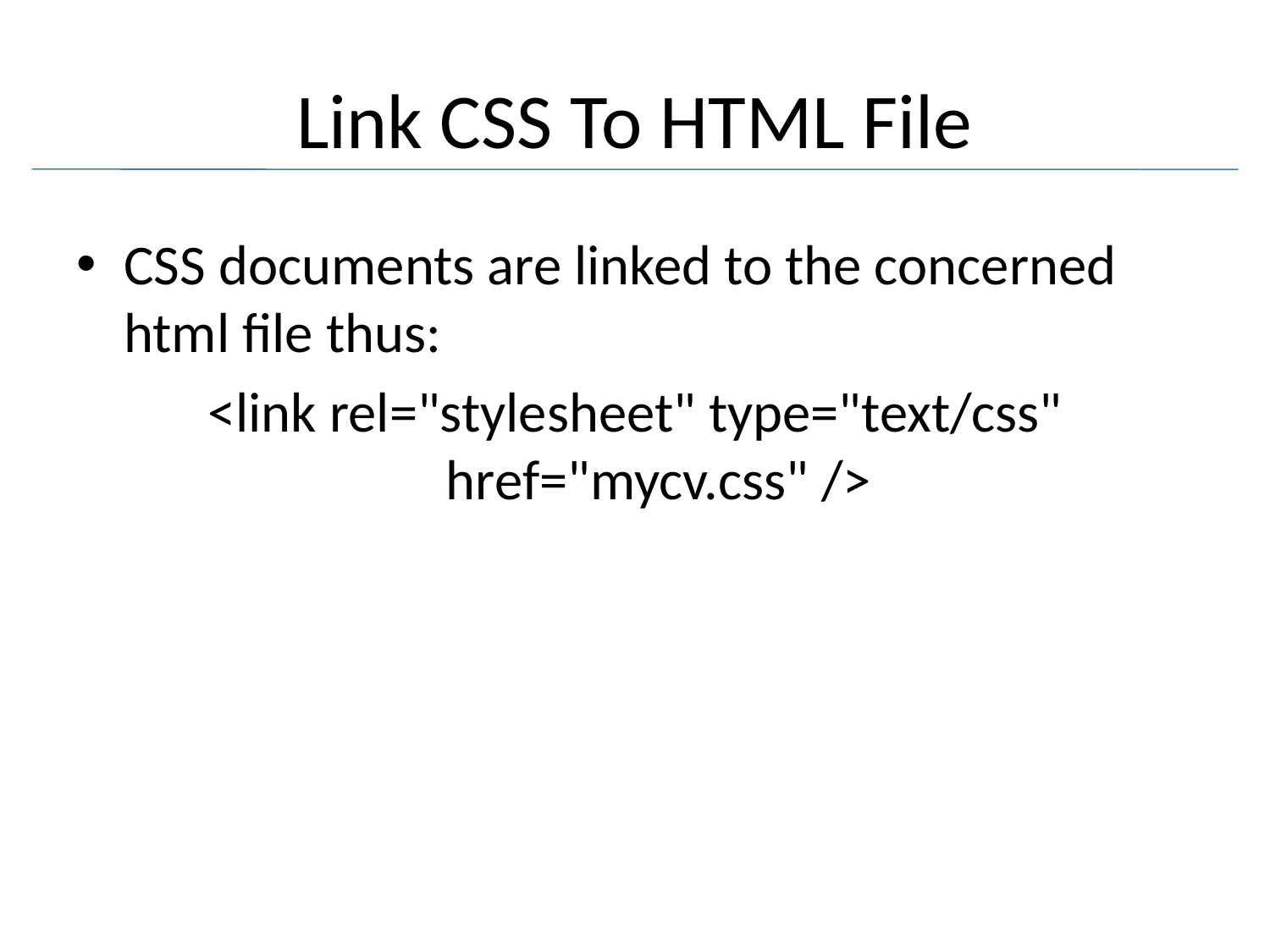

# Link CSS To HTML File
CSS documents are linked to the concerned html file thus:
<link rel="stylesheet" type="text/css" href="mycv.css" />